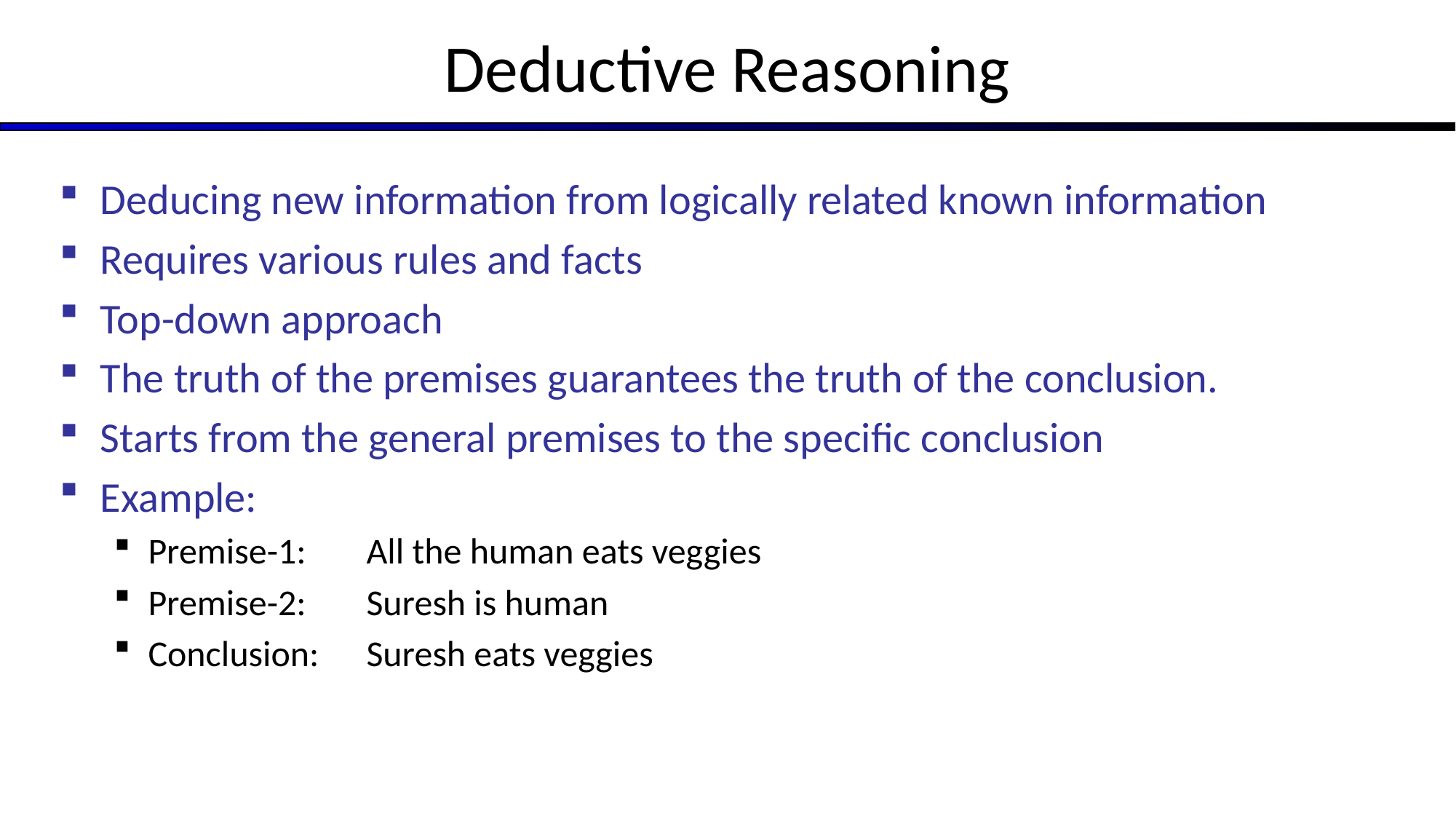

# Deductive Reasoning
Deducing new information from logically related known information
Requires various rules and facts
Top-down approach
The truth of the premises guarantees the truth of the conclusion.
Starts from the general premises to the specific conclusion
Example:
Premise-1: 	All the human eats veggies
Premise-2: 	Suresh is human
Conclusion: 	Suresh eats veggies